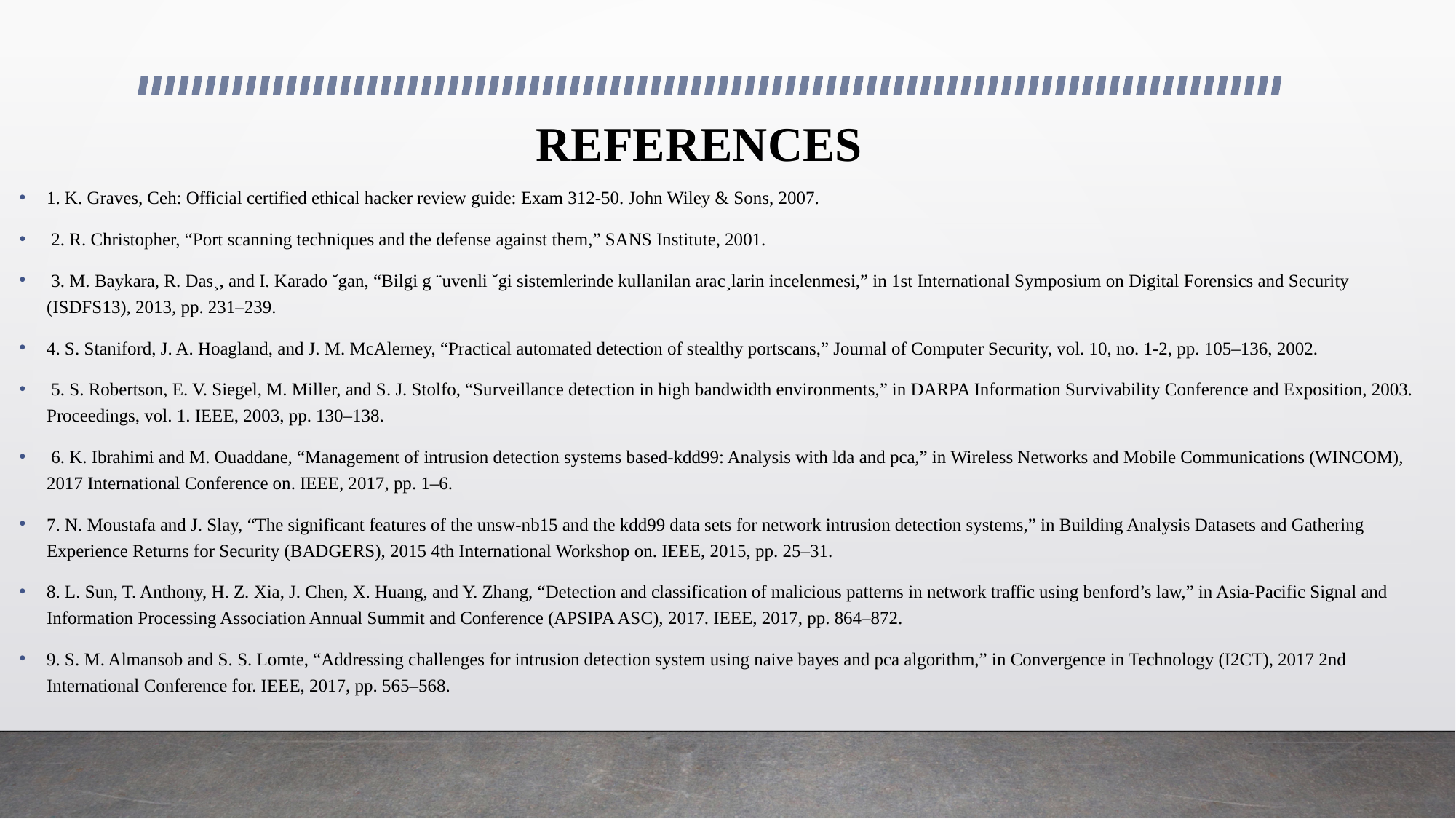

# REFERENCES
1. K. Graves, Ceh: Official certified ethical hacker review guide: Exam 312-50. John Wiley & Sons, 2007.
 2. R. Christopher, “Port scanning techniques and the defense against them,” SANS Institute, 2001.
 3. M. Baykara, R. Das¸, and I. Karado ˘gan, “Bilgi g ¨uvenli ˘gi sistemlerinde kullanilan arac¸larin incelenmesi,” in 1st International Symposium on Digital Forensics and Security (ISDFS13), 2013, pp. 231–239.
4. S. Staniford, J. A. Hoagland, and J. M. McAlerney, “Practical automated detection of stealthy portscans,” Journal of Computer Security, vol. 10, no. 1-2, pp. 105–136, 2002.
 5. S. Robertson, E. V. Siegel, M. Miller, and S. J. Stolfo, “Surveillance detection in high bandwidth environments,” in DARPA Information Survivability Conference and Exposition, 2003. Proceedings, vol. 1. IEEE, 2003, pp. 130–138.
 6. K. Ibrahimi and M. Ouaddane, “Management of intrusion detection systems based-kdd99: Analysis with lda and pca,” in Wireless Networks and Mobile Communications (WINCOM), 2017 International Conference on. IEEE, 2017, pp. 1–6.
7. N. Moustafa and J. Slay, “The significant features of the unsw-nb15 and the kdd99 data sets for network intrusion detection systems,” in Building Analysis Datasets and Gathering Experience Returns for Security (BADGERS), 2015 4th International Workshop on. IEEE, 2015, pp. 25–31.
8. L. Sun, T. Anthony, H. Z. Xia, J. Chen, X. Huang, and Y. Zhang, “Detection and classification of malicious patterns in network traffic using benford’s law,” in Asia-Pacific Signal and Information Processing Association Annual Summit and Conference (APSIPA ASC), 2017. IEEE, 2017, pp. 864–872.
9. S. M. Almansob and S. S. Lomte, “Addressing challenges for intrusion detection system using naive bayes and pca algorithm,” in Convergence in Technology (I2CT), 2017 2nd International Conference for. IEEE, 2017, pp. 565–568.